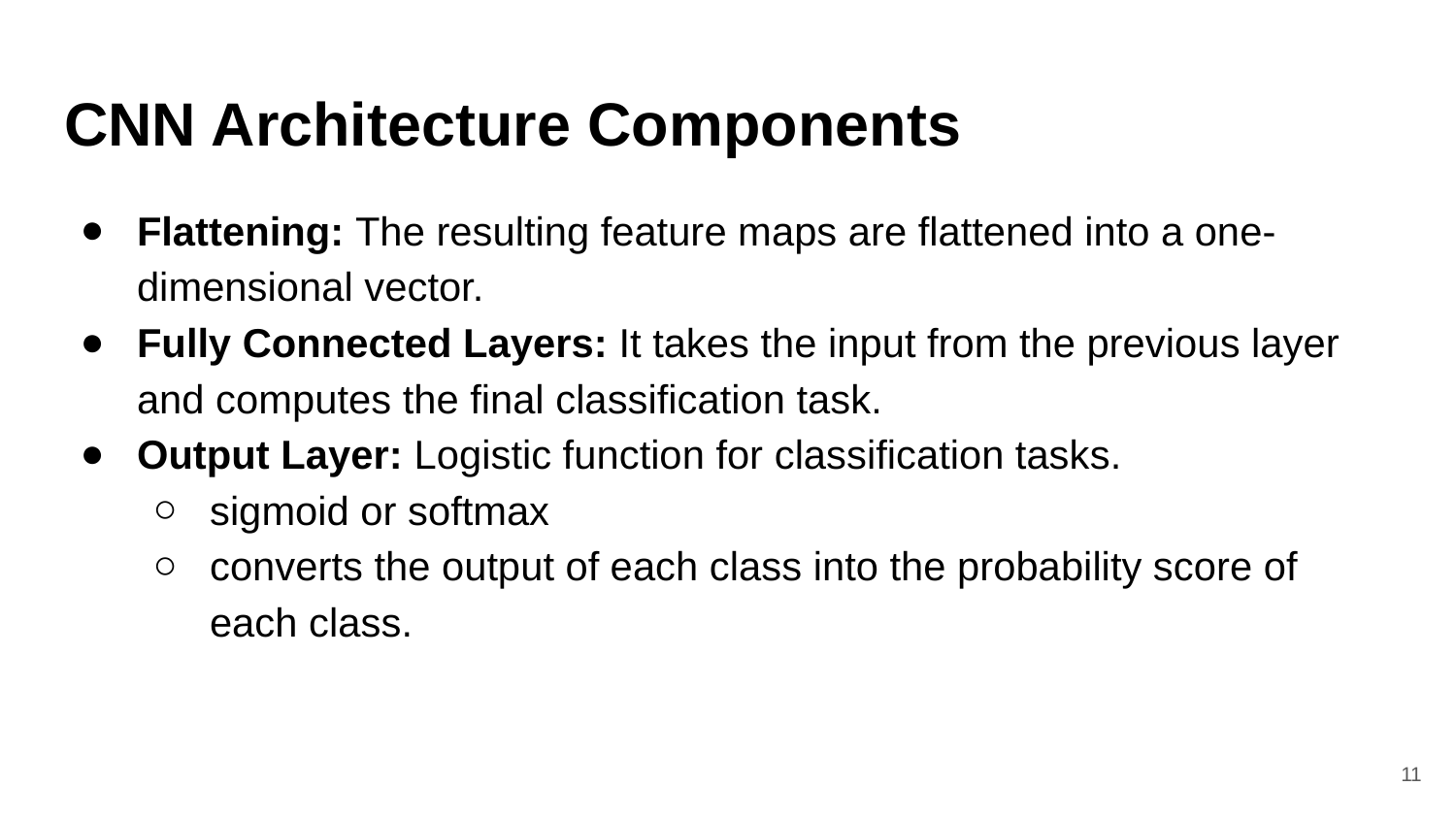

# CNN Architecture Components

Flattening: The resulting feature maps are flattened into a one-dimensional vector.
Fully Connected Layers: It takes the input from the previous layer and computes the final classification task.
Output Layer: Logistic function for classification tasks.
sigmoid or softmax
converts the output of each class into the probability score of each class.
11